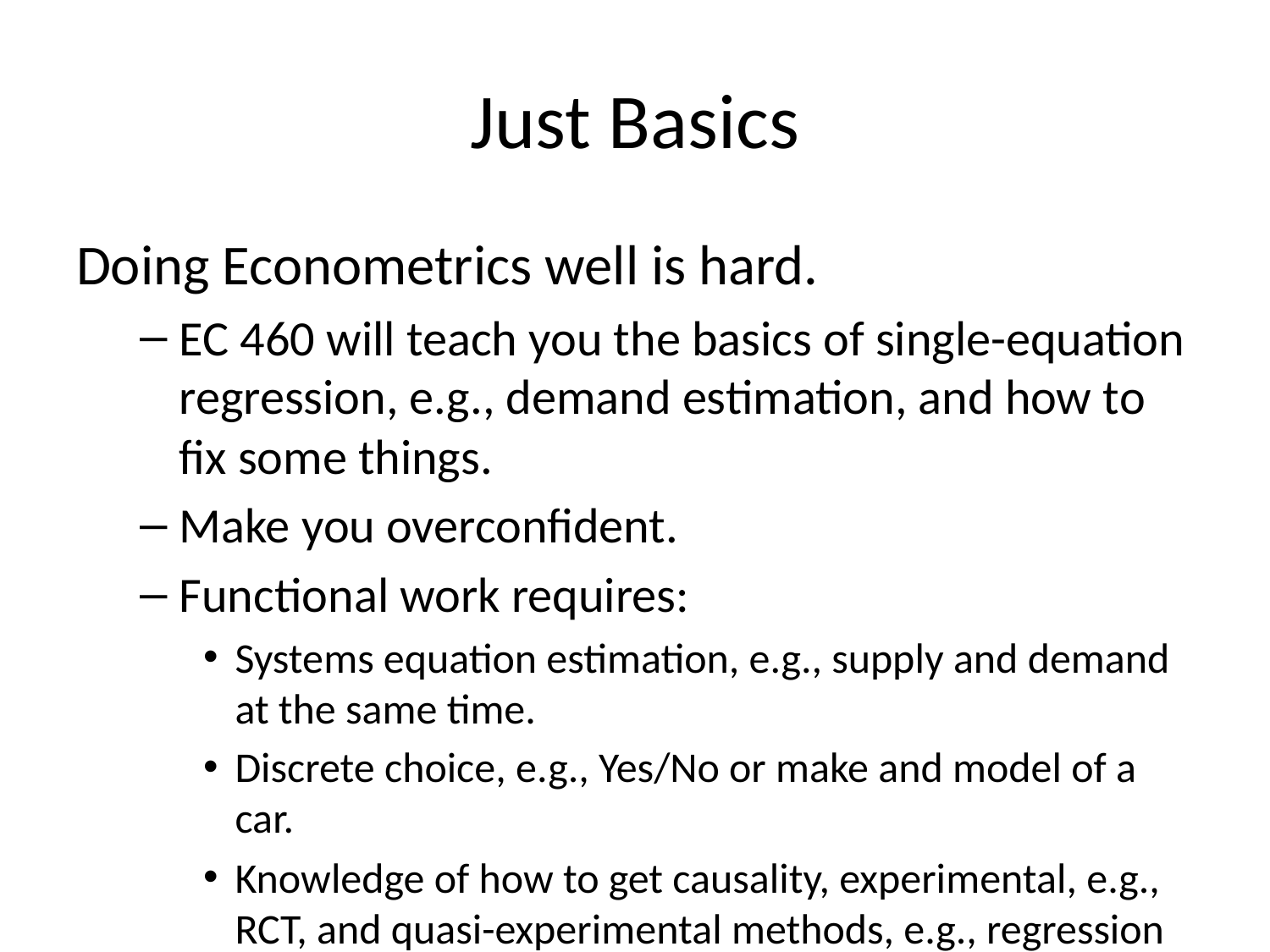

# Just Basics
Doing Econometrics well is hard.
EC 460 will teach you the basics of single-equation regression, e.g., demand estimation, and how to fix some things.
Make you overconfident.
Functional work requires:
Systems equation estimation, e.g., supply and demand at the same time.
Discrete choice, e.g., Yes/No or make and model of a car.
Knowledge of how to get causality, experimental, e.g., RCT, and quasi-experimental methods, e.g., regression discontinuity.